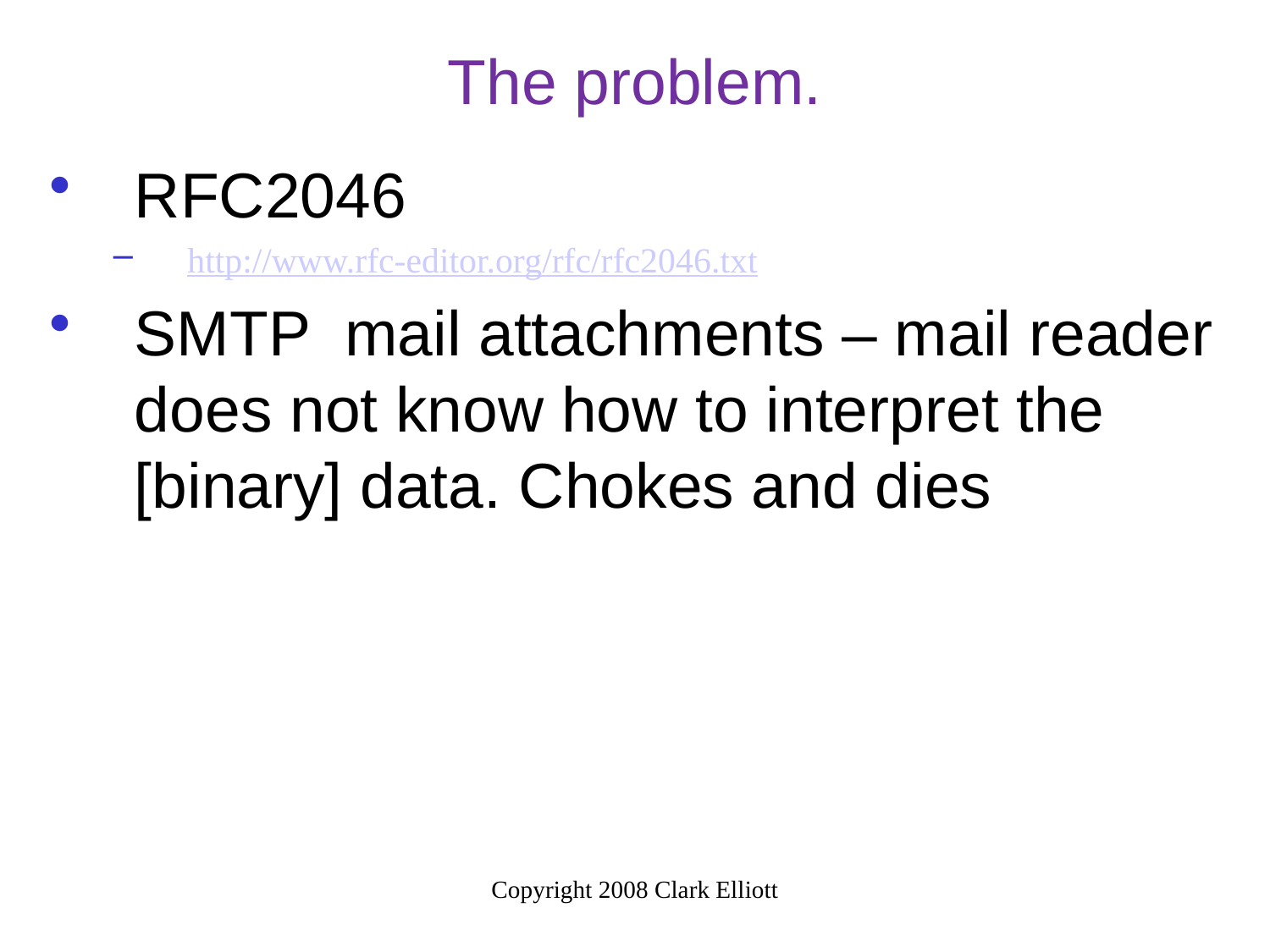

The problem.
RFC2046
http://www.rfc-editor.org/rfc/rfc2046.txt
SMTP  mail attachments – mail reader does not know how to interpret the [binary] data. Chokes and dies
Copyright 2008 Clark Elliott